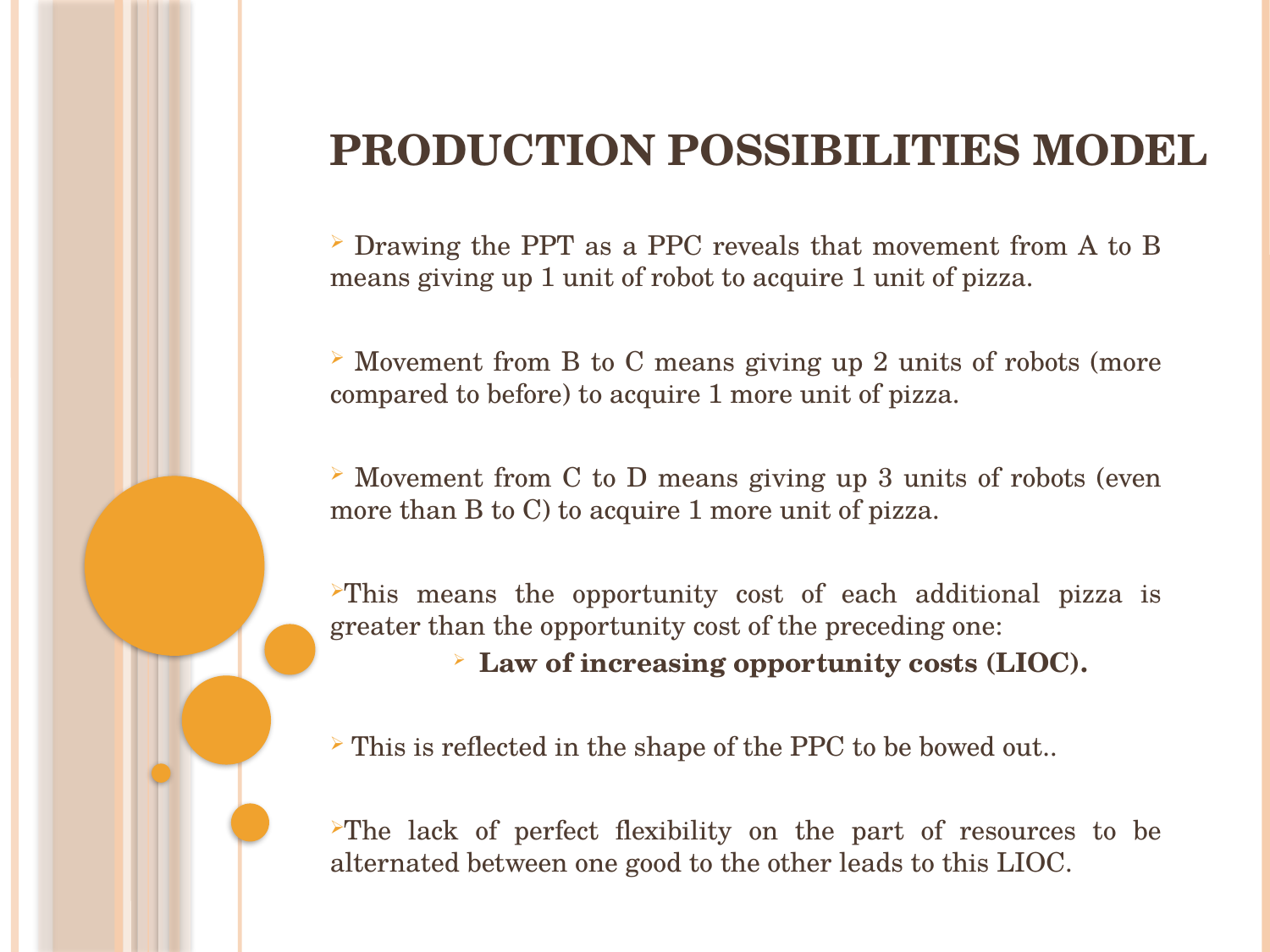

# Production Possibilities Model

 Drawing the PPT as a PPC reveals that movement from A to B means giving up 1 unit of robot to acquire 1 unit of pizza.

 Movement from B to C means giving up 2 units of robots (more compared to before) to acquire 1 more unit of pizza.

 Movement from C to D means giving up 3 units of robots (even more than B to C) to acquire 1 more unit of pizza.

This means the opportunity cost of each additional pizza is greater than the opportunity cost of the preceding one:
 Law of increasing opportunity costs (LIOC).

 This is reflected in the shape of the PPC to be bowed out..

The lack of perfect flexibility on the part of resources to be alternated between one good to the other leads to this LIOC.